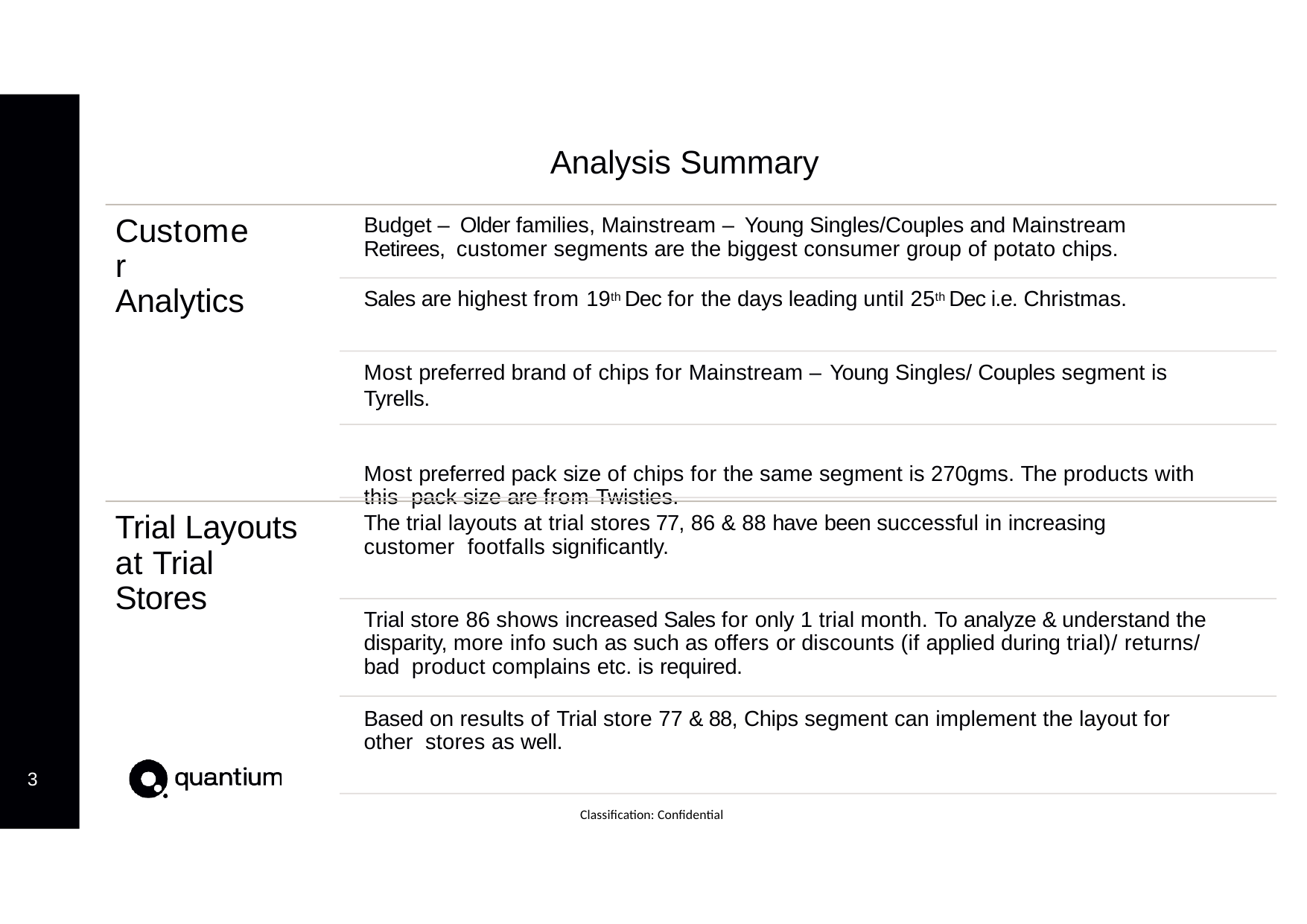

# Analysis Summary

Customer  Analytics
Budget – Older families, Mainstream – Young Singles/Couples and Mainstream Retirees,  customer segments are the biggest consumer group of potato chips.

Sales are highest from 19th Dec for the days leading until 25th Dec i.e. Christmas.

Most preferred brand of chips for Mainstream – Young Singles/ Couples segment is Tyrells.

Most preferred pack size of chips for the same segment is 270gms. The products with this  pack size are from Twisties.

Trial Layouts  at Trial Stores
The trial layouts at trial stores 77, 86 & 88 have been successful in increasing customer  footfalls significantly.

Trial store 86 shows increased Sales for only 1 trial month. To analyze & understand the  disparity, more info such as such as offers or discounts (if applied during trial)/ returns/ bad  product complains etc. is required.

Based on results of Trial store 77 & 88, Chips segment can implement the layout for other  stores as well.

3

Classification: Confidential